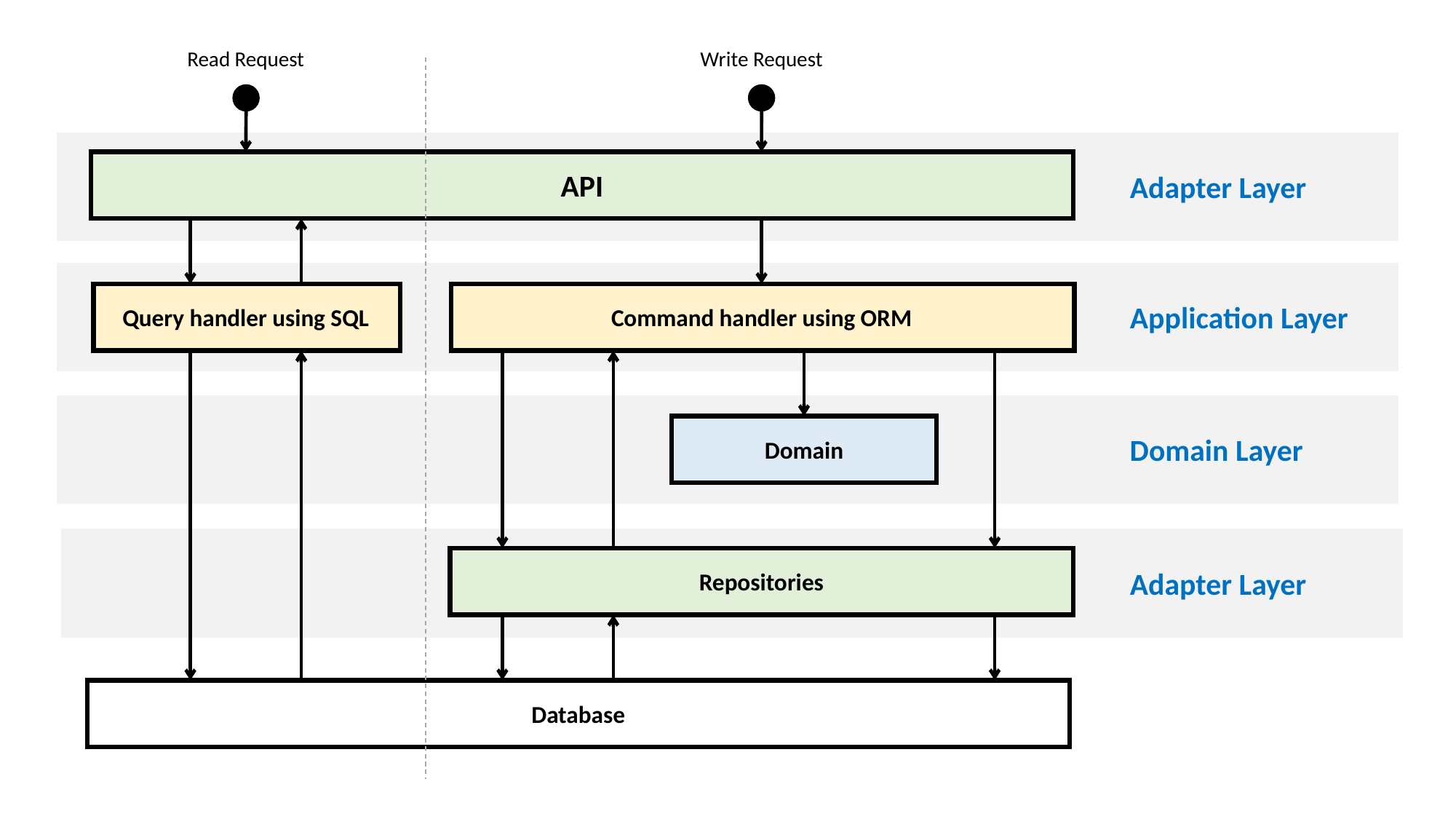

Read Request
Write Request

API
Adapter Layer

Query handler using SQL
Command handler using ORM

Application Layer

Domain Layer
Domain

Adapter Layer
Repositories

Database